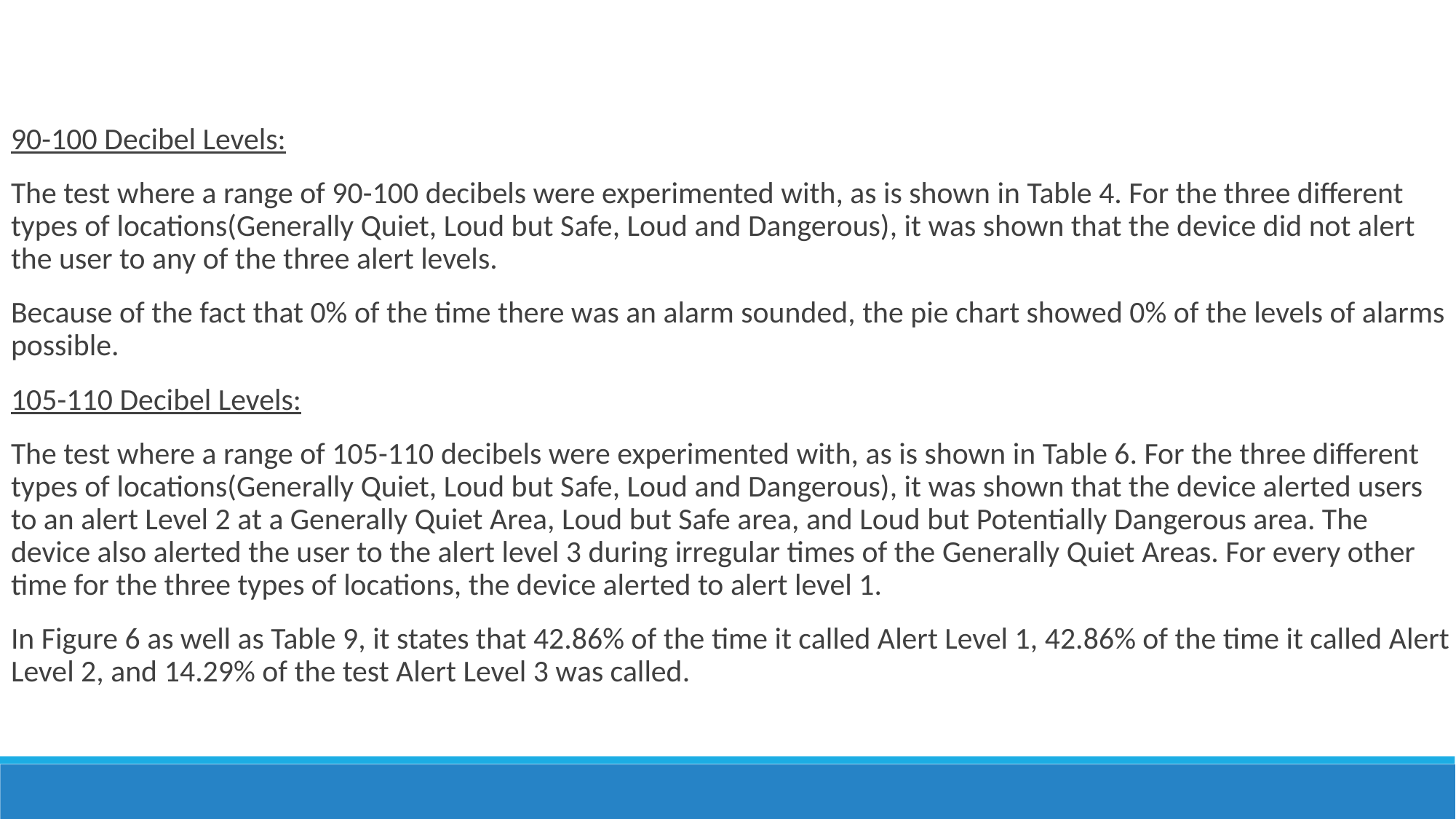

90-100 Decibel Levels:
The test where a range of 90-100 decibels were experimented with, as is shown in Table 4. For the three different types of locations(Generally Quiet, Loud but Safe, Loud and Dangerous), it was shown that the device did not alert the user to any of the three alert levels.
Because of the fact that 0% of the time there was an alarm sounded, the pie chart showed 0% of the levels of alarms possible.
105-110 Decibel Levels:
The test where a range of 105-110 decibels were experimented with, as is shown in Table 6. For the three different types of locations(Generally Quiet, Loud but Safe, Loud and Dangerous), it was shown that the device alerted users to an alert Level 2 at a Generally Quiet Area, Loud but Safe area, and Loud but Potentially Dangerous area. The device also alerted the user to the alert level 3 during irregular times of the Generally Quiet Areas. For every other time for the three types of locations, the device alerted to alert level 1.
In Figure 6 as well as Table 9, it states that 42.86% of the time it called Alert Level 1, 42.86% of the time it called Alert Level 2, and 14.29% of the test Alert Level 3 was called.